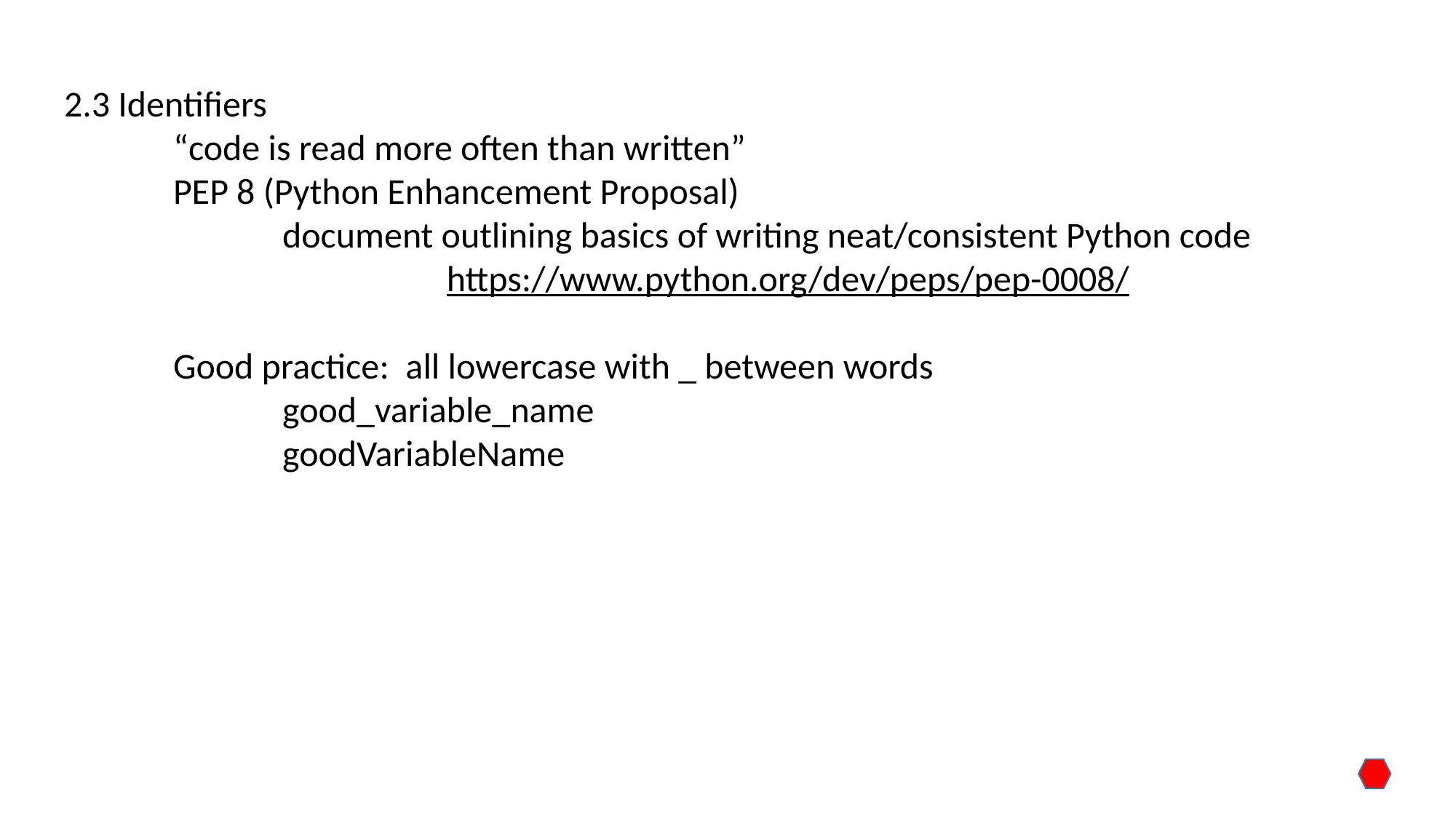

2.3 Identifiers
	“code is read more often than written”
	PEP 8 (Python Enhancement Proposal)
		document outlining basics of writing neat/consistent Python code
			https://www.python.org/dev/peps/pep-0008/
	Good practice:  all lowercase with _ between words
		good_variable_name
		goodVariableName